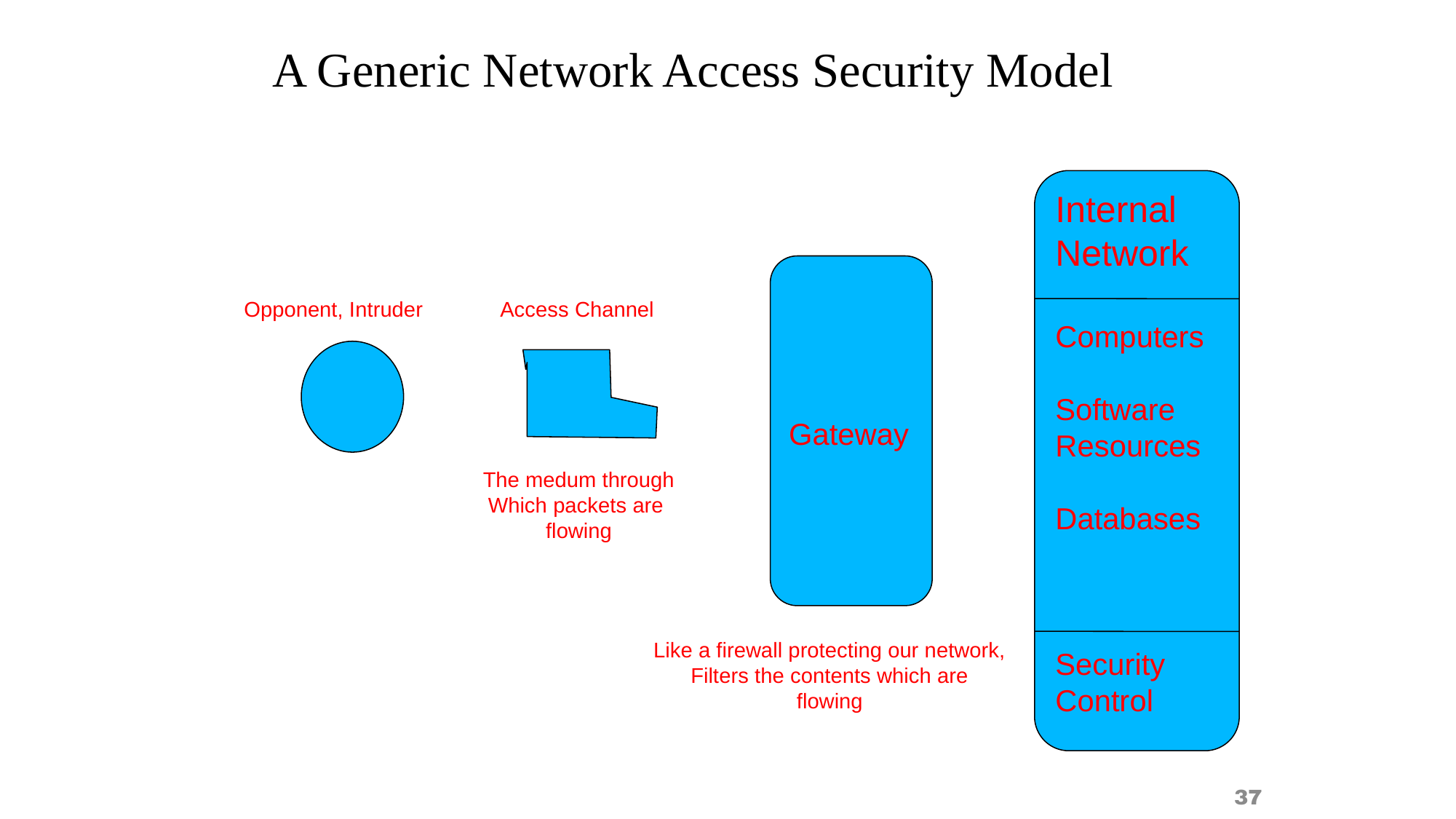

# A Generic Network Access Security Model

Internal Network

Computers

Software Resources

Databases

Security
Control

Gateway
Opponent, Intruder
Access Channel

The medum through
Which packets are
flowing
Like a firewall protecting our network,
Filters the contents which are
flowing
37